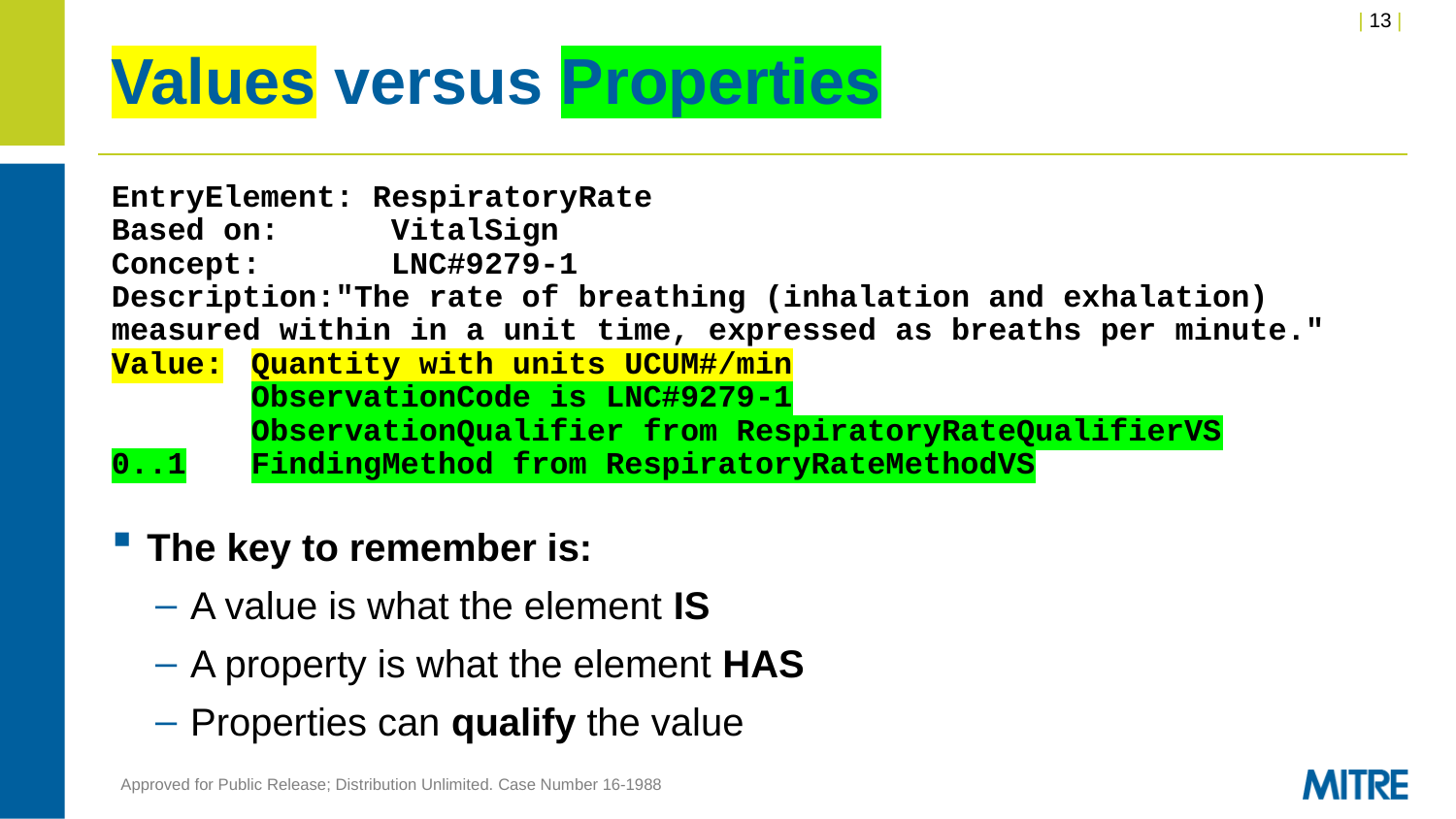

# Values versus Properties
EntryElement: RespiratoryRate
Based on:	VitalSign
Concept:	LNC#9279-1
Description:"The rate of breathing (inhalation and exhalation) measured within in a unit time, expressed as breaths per minute."
Value:	Quantity with units UCUM#/min
		ObservationCode is LNC#9279-1
		ObservationQualifier from RespiratoryRateQualifierVS
0..1		FindingMethod from RespiratoryRateMethodVS

The key to remember is:
A value is what the element IS
A property is what the element HAS
Properties can qualify the value
Approved for Public Release; Distribution Unlimited. Case Number 16-1988